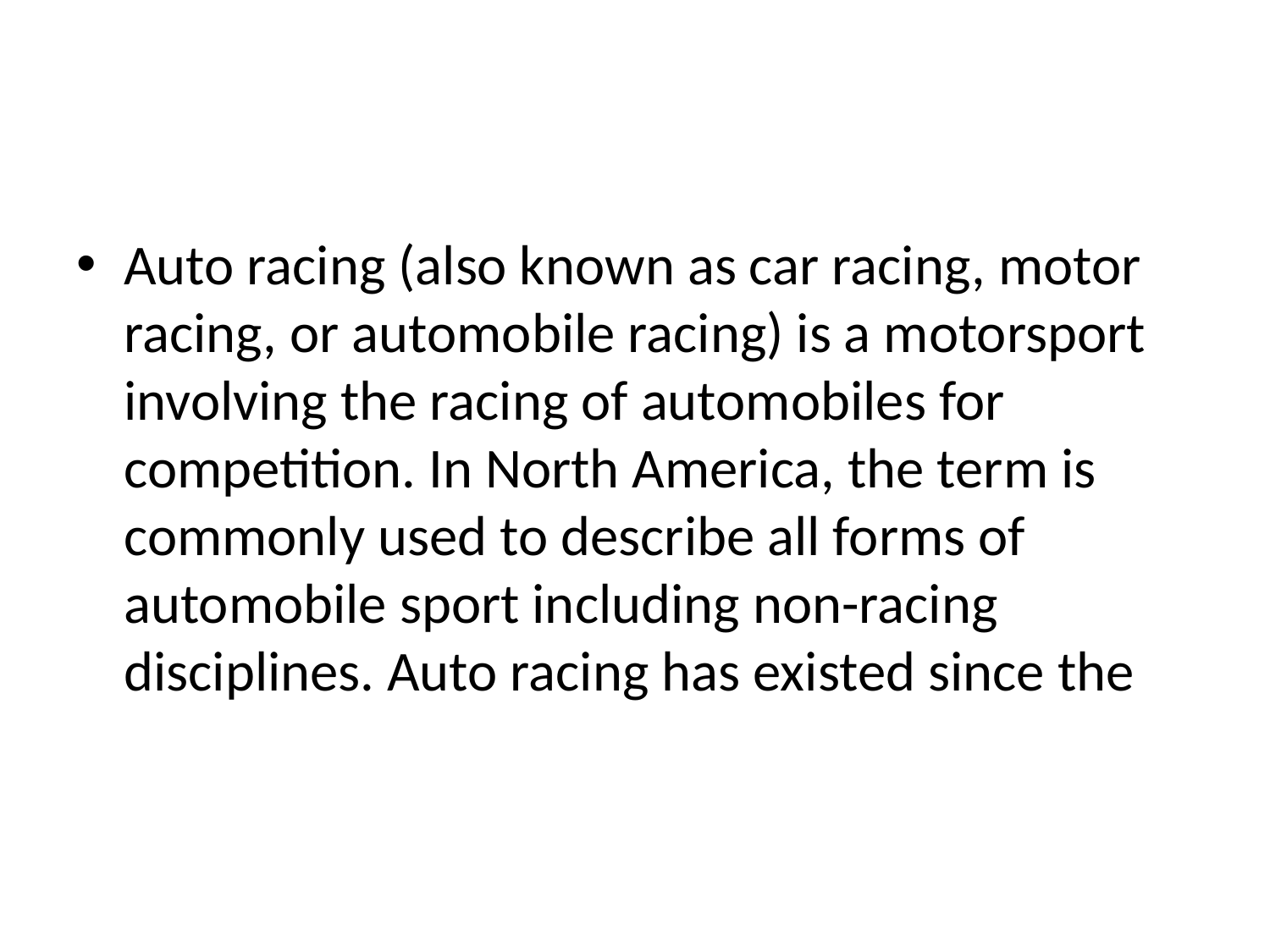

#
Auto racing (also known as car racing, motor racing, or automobile racing) is a motorsport involving the racing of automobiles for competition. In North America, the term is commonly used to describe all forms of automobile sport including non-racing disciplines. Auto racing has existed since the